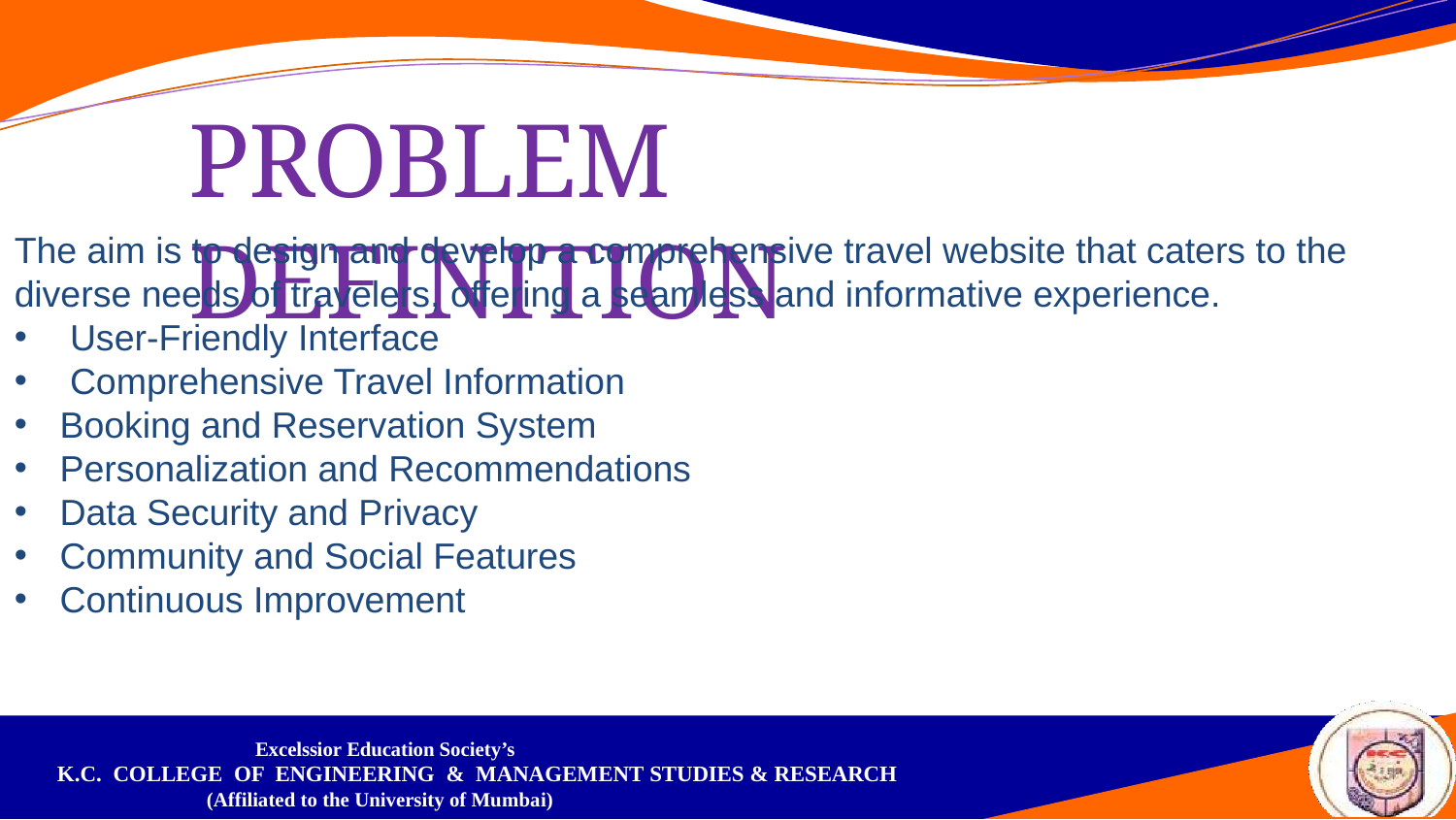

# PROBLEM DEFINITION
The aim is to design and develop a comprehensive travel website that caters to the diverse needs of travelers, offering a seamless and informative experience.
 User-Friendly Interface
 Comprehensive Travel Information
Booking and Reservation System
Personalization and Recommendations
Data Security and Privacy
Community and Social Features
Continuous Improvement
Excelssior Education Society’s
K.C. COLLEGE OF ENGINEERING & MANAGEMENT STUDIES & RESEARCH
(Affiliated to the University of Mumbai)